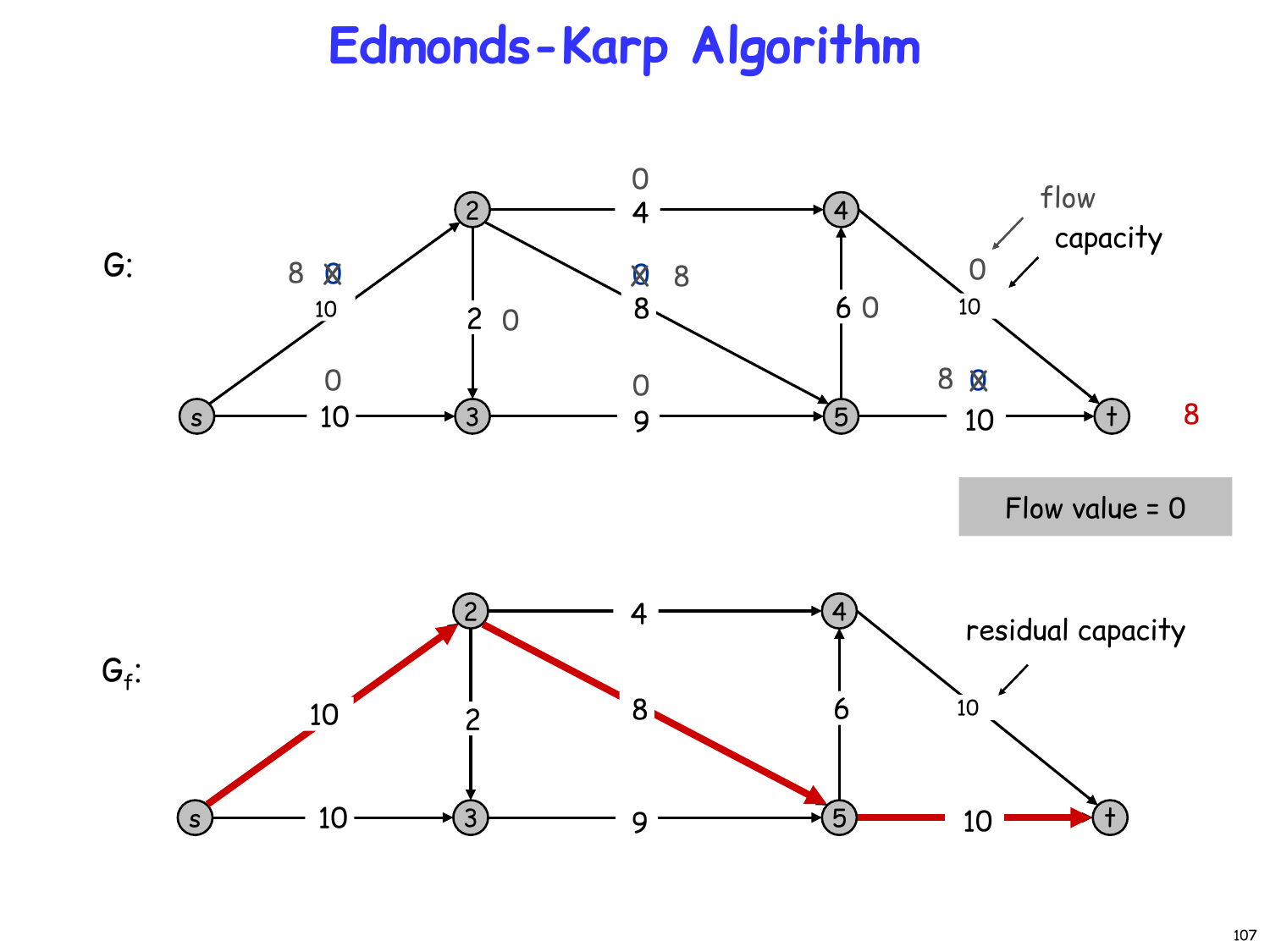

# Edmonds-Karp Algorithm
0
flow
2
4
 4
capacity

 G:
0
8
X
8
X
8
X
0
0

0
 6
 8
10
10
 2
0
0
0
0
8
 10
s
3
5
t
 10
 9
Flow value = 0
2
4
 4
residual capacity
 Gf:

 6
 8
10
10
 2
 10
s
3
5
t
 10
 9
107